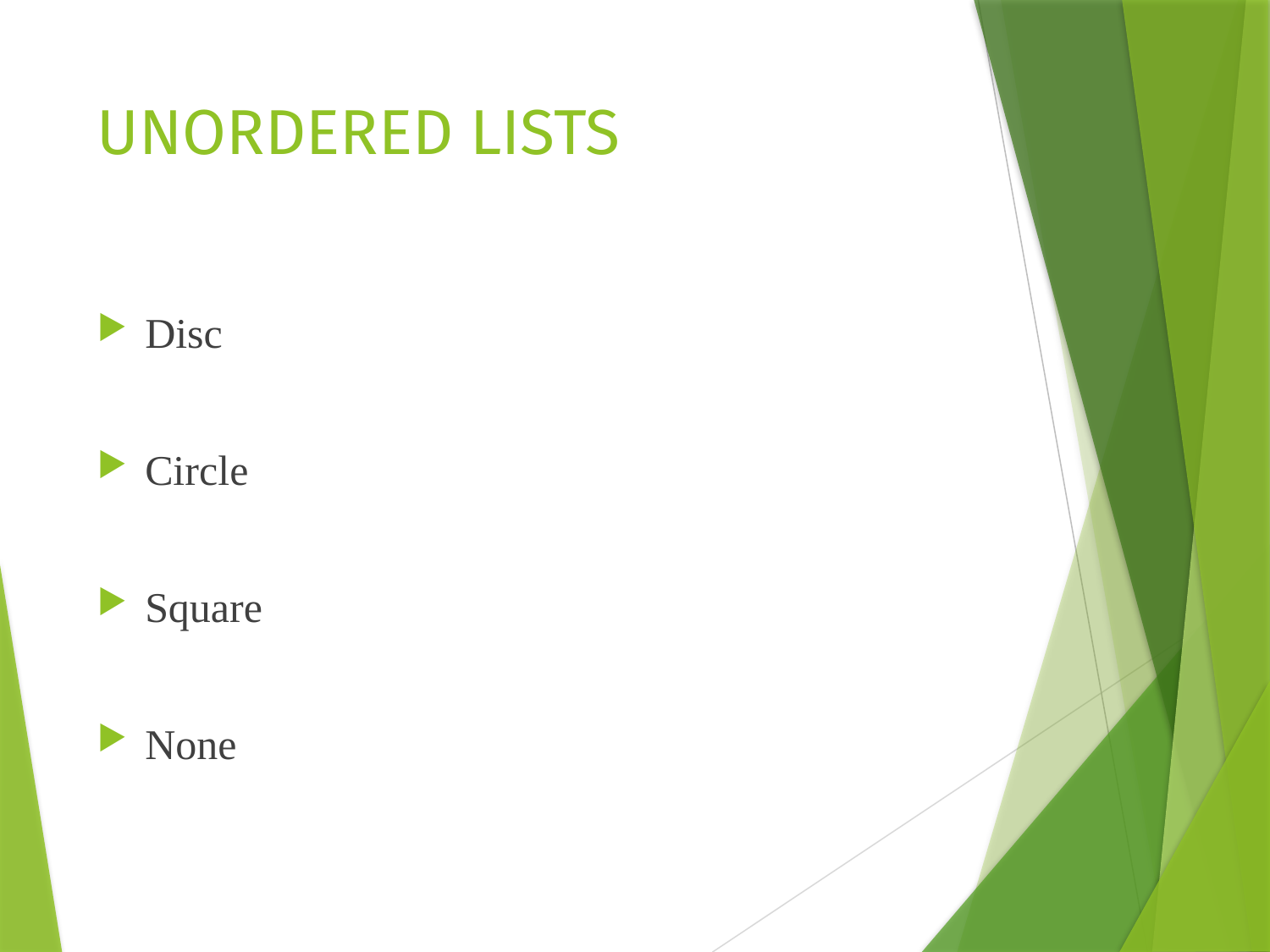

# UNORDERED LISTS
Disc

Circle

Square

None